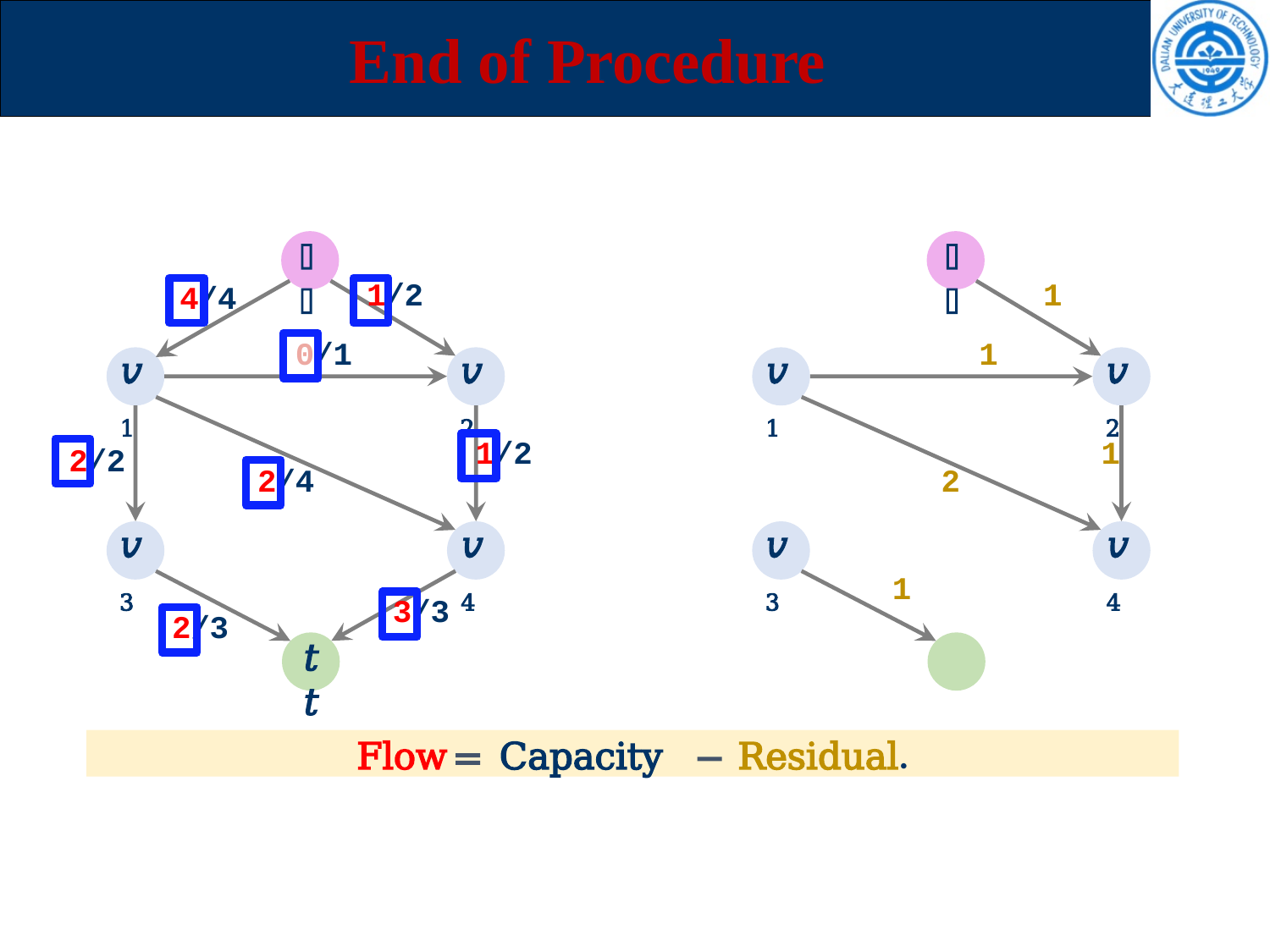

# End of Procedure
𝑠
𝑠

1/2
1

4/4

0/1
1
𝑣1
𝑣2
𝑣1
𝑣2

1/2
1

2/2
2/4
2
𝑣3
𝑣4
𝑣3
𝑣4

1
3/3
2/3
𝑡	𝑡

Flow	=	Capacity	−	Residual.